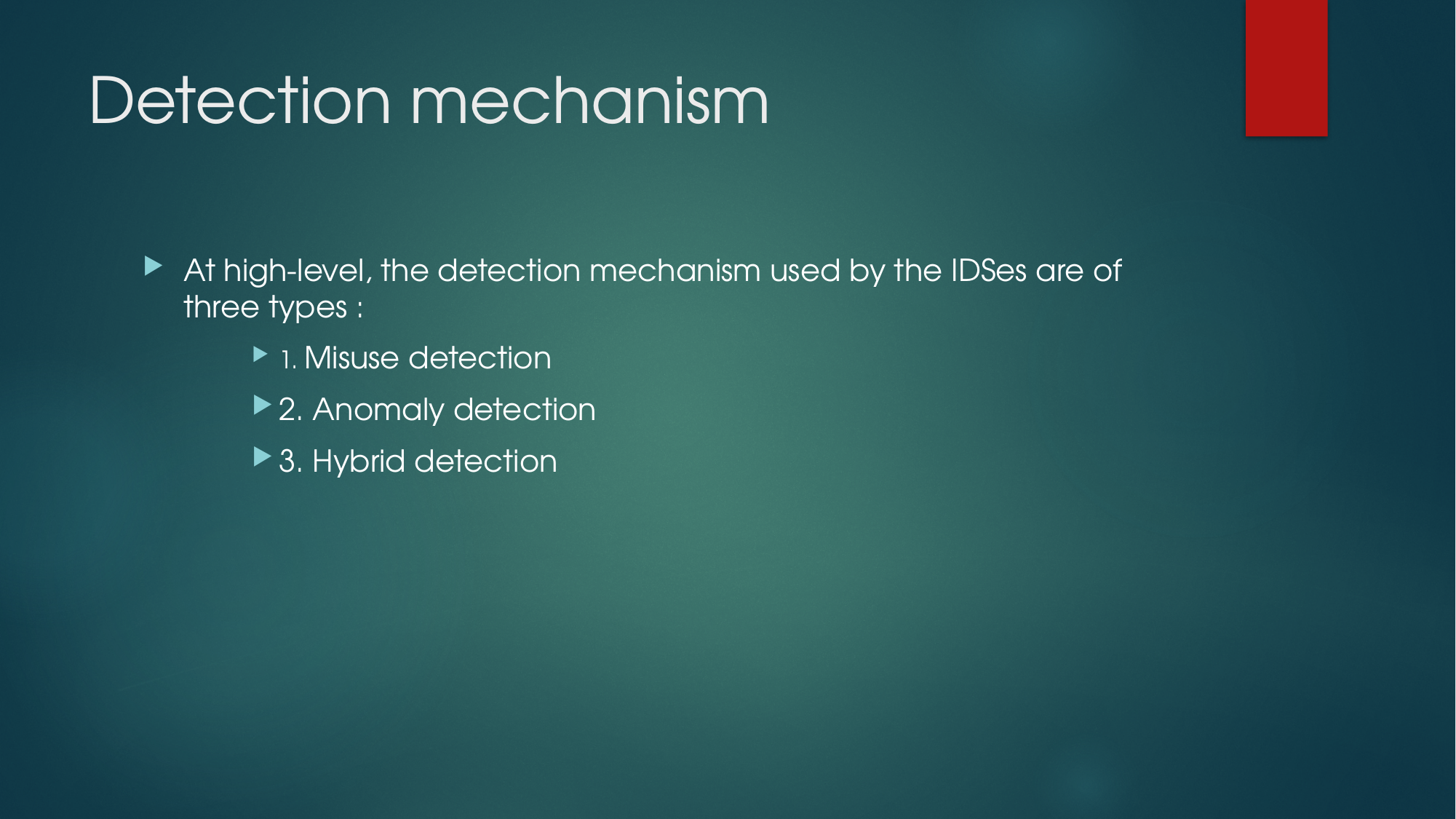

# Detection mechanism
At high-level, the detection mechanism used by the IDSes are of three types :
1. Misuse detection
2. Anomaly detection
3. Hybrid detection